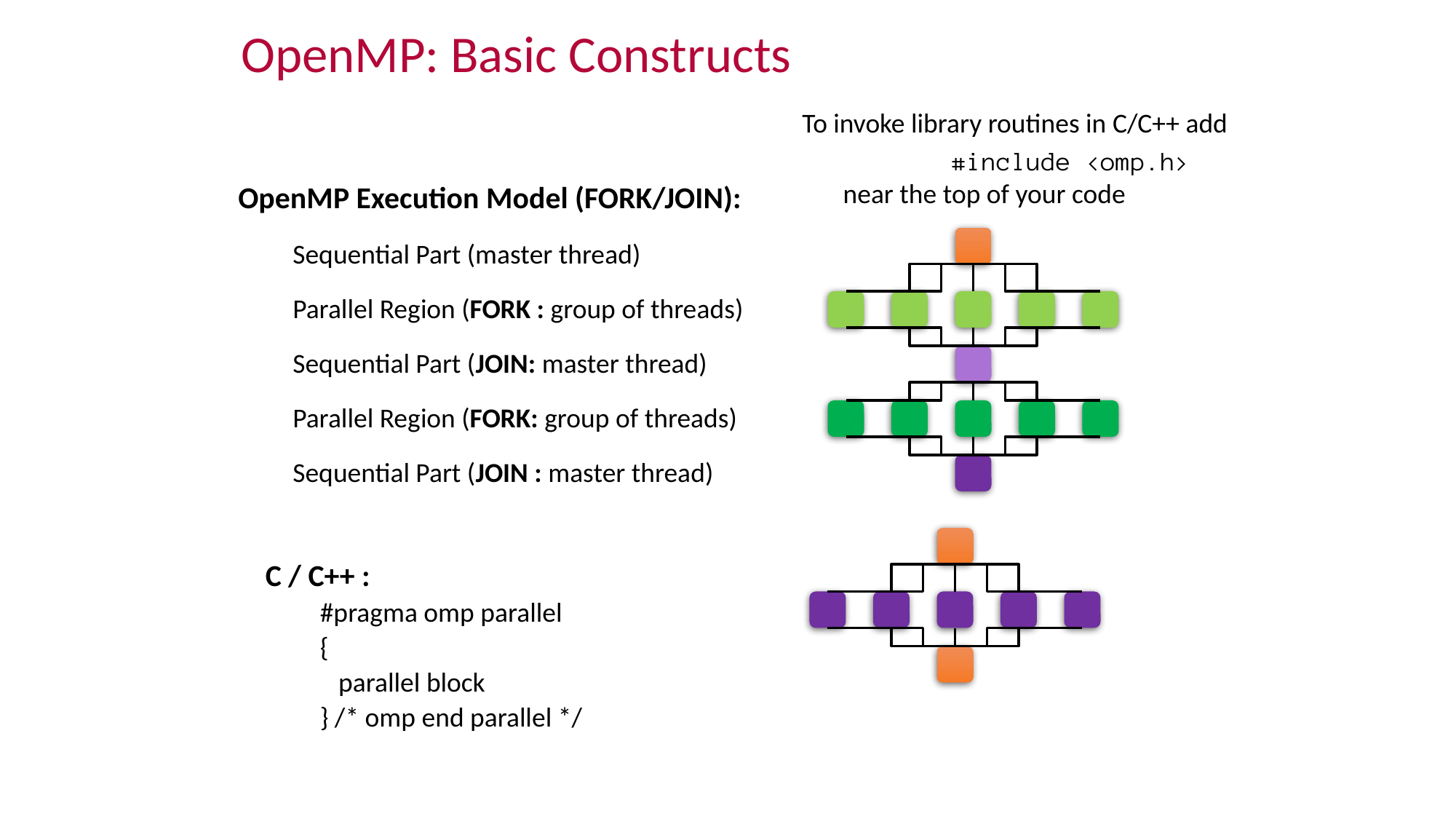

OpenMP: Basic Constructs
To invoke library routines in C/C++ add
		#include <omp.h>
near the top of your code

OpenMP Execution Model (FORK/JOIN):
Sequential Part (master thread)
Parallel Region (FORK : group of threads)
Sequential Part (JOIN: master thread)
Parallel Region (FORK: group of threads)
Sequential Part (JOIN : master thread)

C / C++ :
#pragma omp parallel
{
   parallel block
} /* omp end parallel */